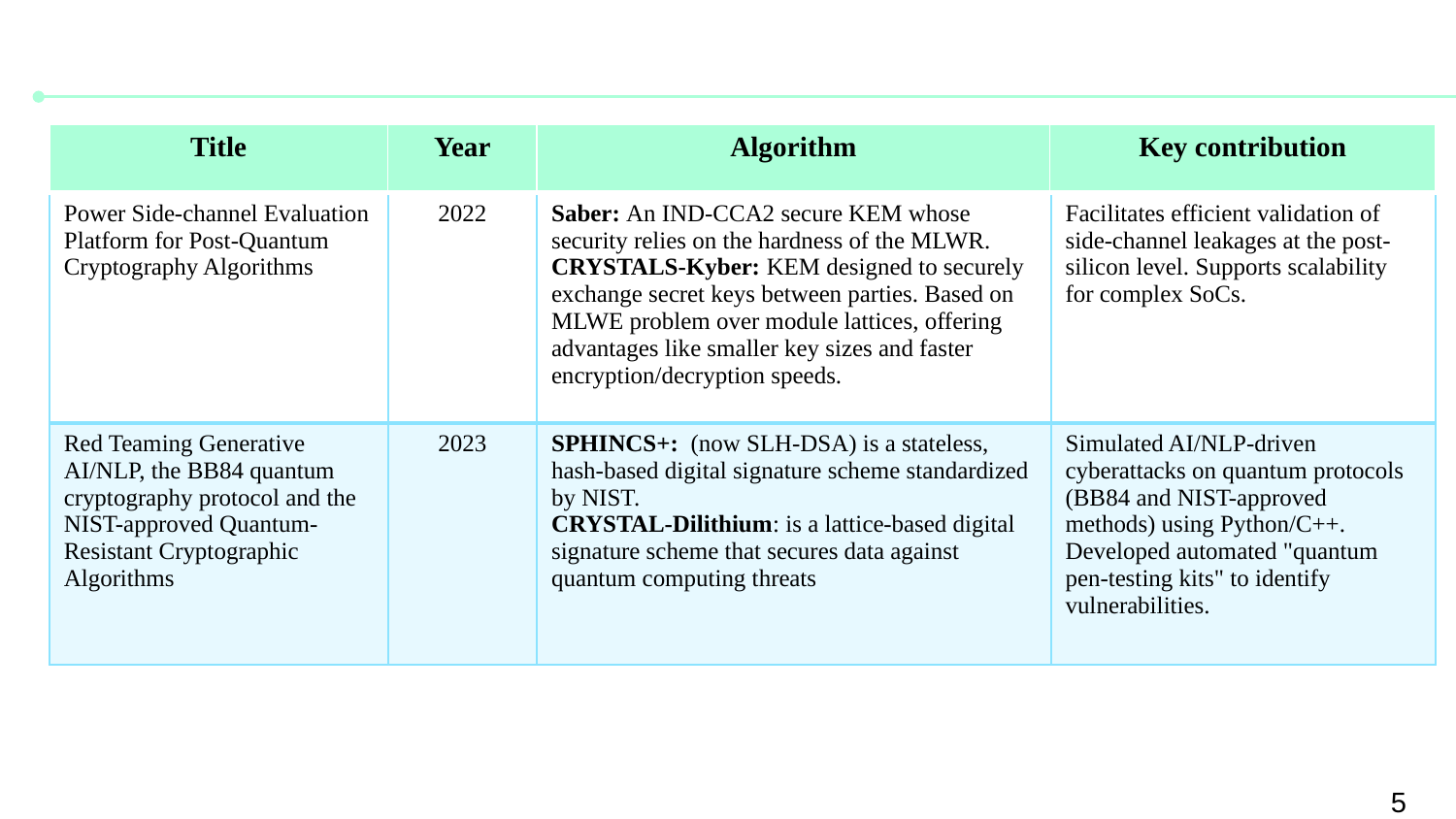

| Title | Year | Algorithm | Key contribution |
| --- | --- | --- | --- |
| Power Side-channel Evaluation Platform for Post-Quantum Cryptography Algorithms | 2022 | Saber: An IND-CCA2 secure KEM whose security relies on the hardness of the MLWR. CRYSTALS-Kyber: KEM designed to securely exchange secret keys between parties. Based on MLWE problem over module lattices, offering advantages like smaller key sizes and faster encryption/decryption speeds. | Facilitates efficient validation of side-channel leakages at the post-silicon level. Supports scalability for complex SoCs. |
| --- | --- | --- | --- |
| Red Teaming Generative AI/NLP, the BB84 quantum cryptography protocol and the NIST-approved Quantum-Resistant Cryptographic Algorithms | 2023 | SPHINCS+: (now SLH-DSA) is a stateless, hash-based digital signature scheme standardized by NIST. CRYSTAL-Dilithium: is a lattice-based digital signature scheme that secures data against quantum computing threats | Simulated AI/NLP-driven cyberattacks on quantum protocols (BB84 and NIST-approved methods) using Python/C++. Developed automated "quantum pen-testing kits" to identify vulnerabilities. |
5